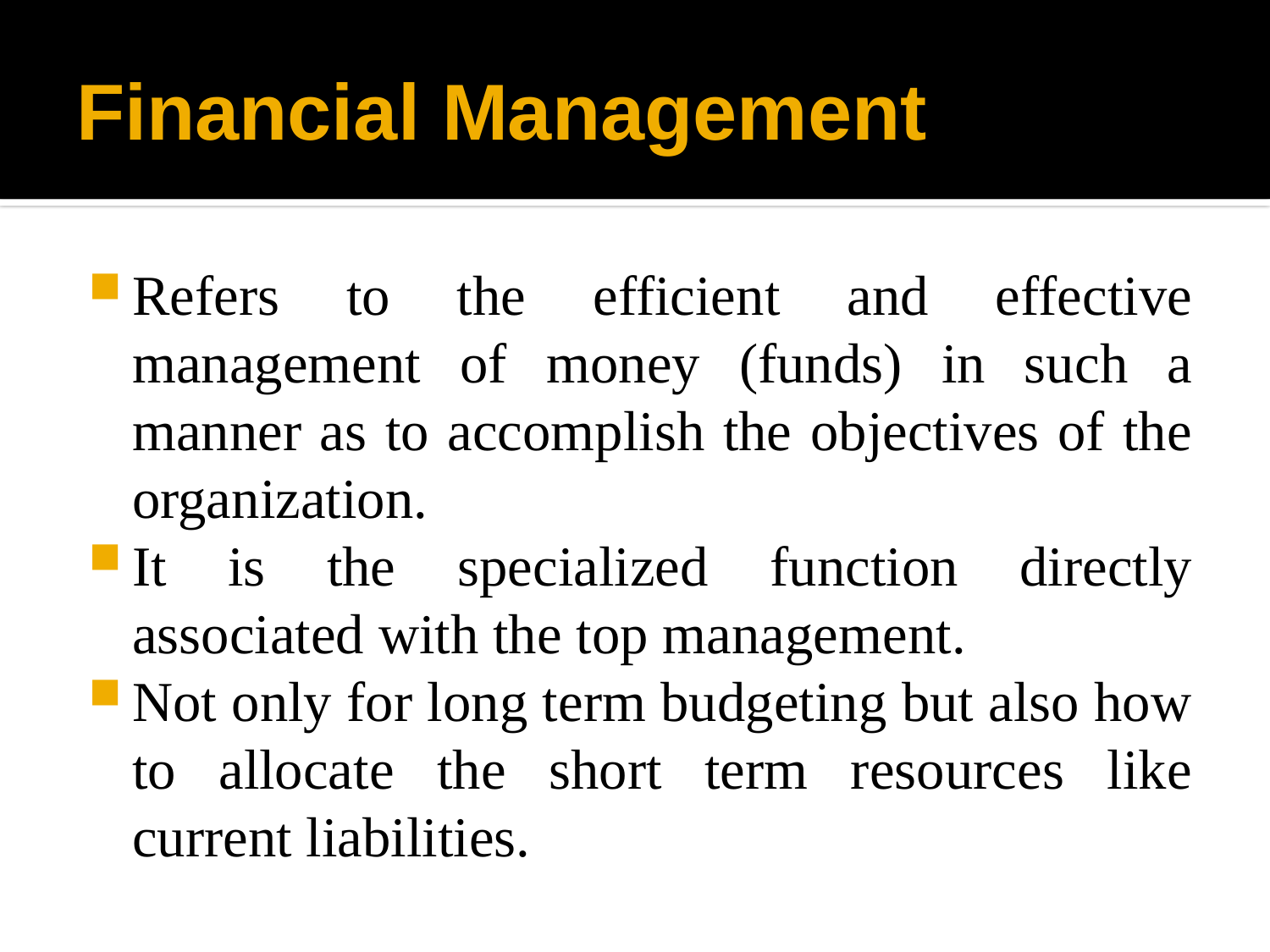

# Financial Management
Refers to the efficient and effective management of money (funds) in such a manner as to accomplish the objectives of the organization.
It is the specialized function directly associated with the top management.
Not only for long term budgeting but also how to allocate the short term resources like current liabilities.